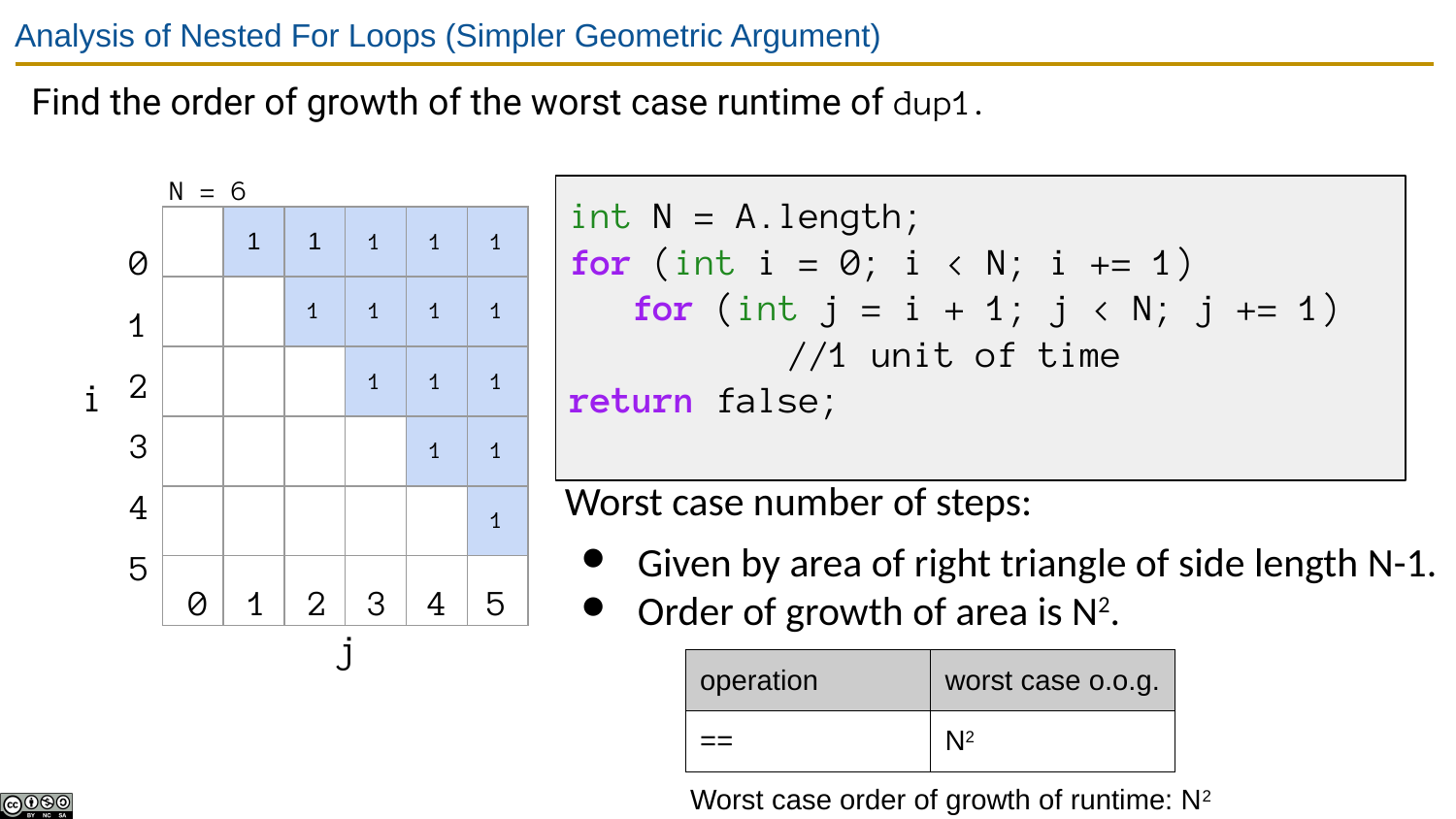

# Analysis of Nested For Loops (Simpler Geometric Argument)
Find the order of growth of the worst case runtime of dup1.

N = 6
int N = A.length;
for (int i = 0; i < N; i += 1)
   for (int j = i + 1; j < N; j += 1)
//1 unit of time
return false;
|  | 1 | 1 | 1 | 1 | 1 |
| --- | --- | --- | --- | --- | --- |
|  |  | 1 | 1 | 1 | 1 |
|  |  |  | 1 | 1 | 1 |
|  |  |  |  | 1 | 1 |
|  |  |  |  |  | 1 |
|  |  |  |  |  |  |
0
1
2
3
4
5
i
0  1  2  3  4  5
j
Worst case number of steps:
Given by area of right triangle of side length N-1.
Order of growth of area is N2.
| operation | worst case o.o.g. |
| --- | --- |
| == | N2 |
Worst case order of growth of runtime: N2
Overall worst case runtime:  Θ(N2)